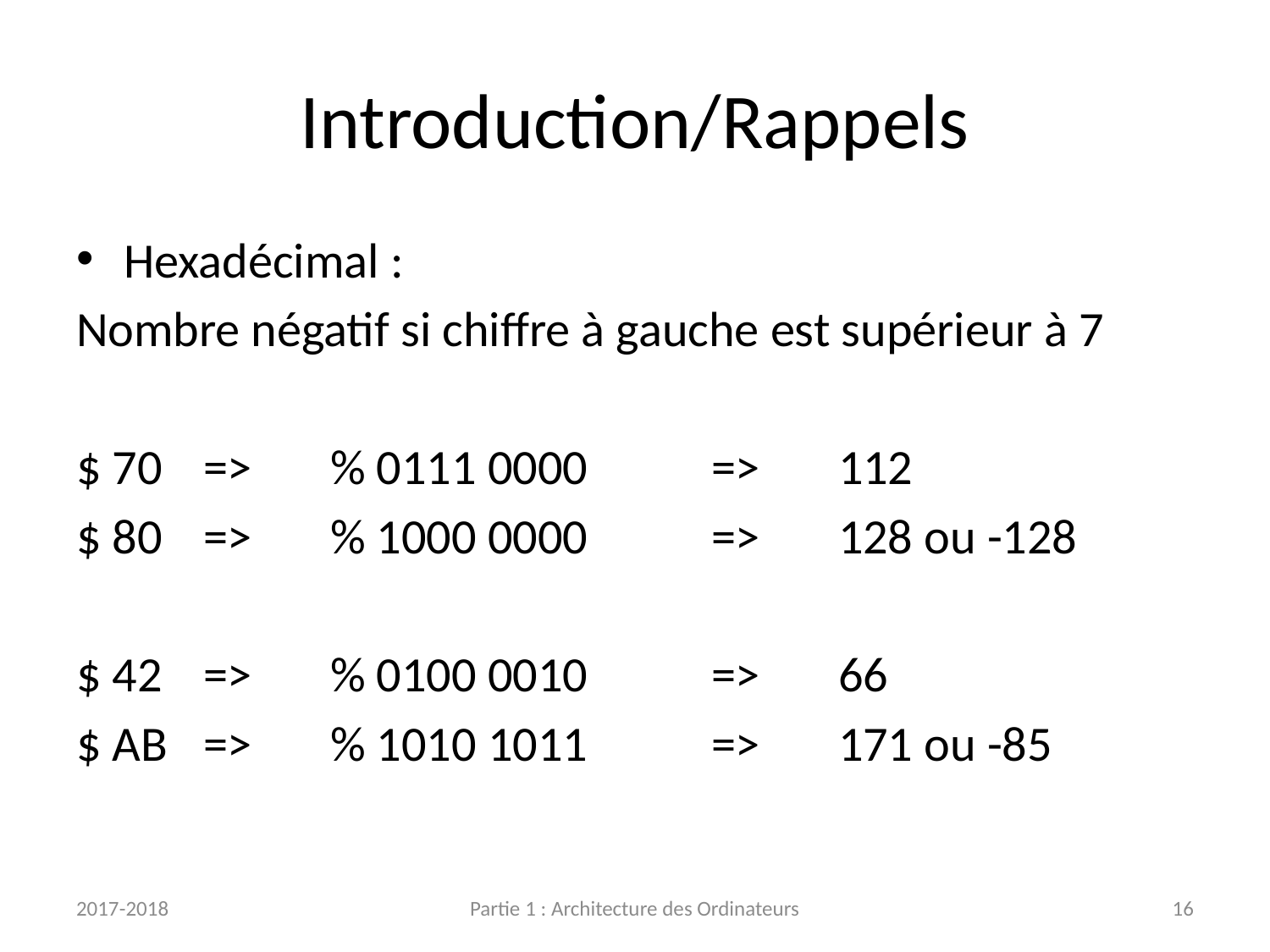

# Introduction/Rappels
Hexadécimal :
Nombre négatif si chiffre à gauche est supérieur à 7

$ 70	=>	% 0111 0000	=>	112
$ 80	=>	% 1000 0000	=>	128 ou -128

$ 42	=>	% 0100 0010	=>	66
$ AB	=>	% 1010 1011	=>	171 ou -85
2017-2018
Partie 1 : Architecture des Ordinateurs
16